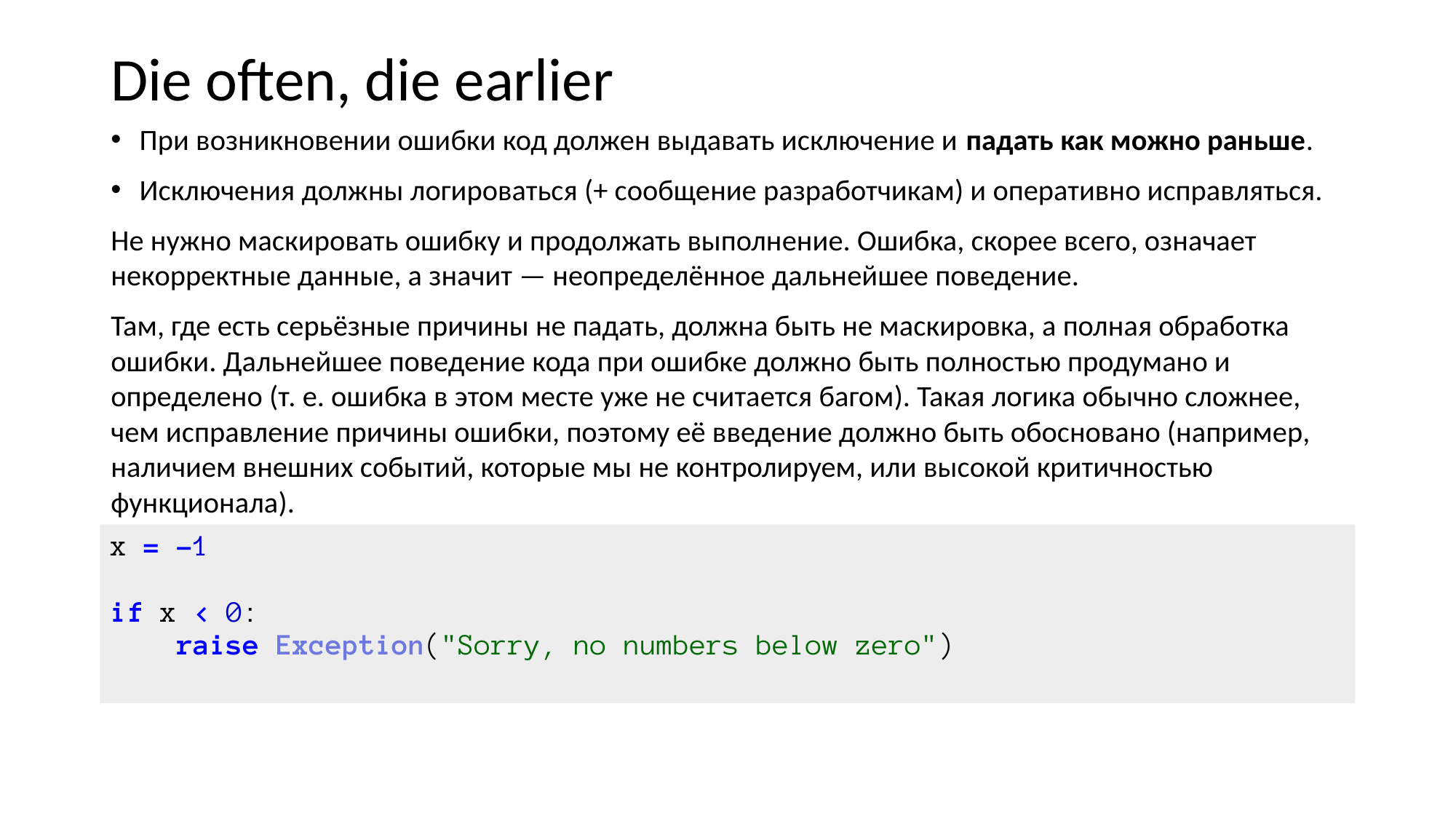

# Die often, die earlier
При возникновении ошибки код должен выдавать исключение и падать как можно раньше.
Исключения должны логироваться (+ сообщение разработчикам) и оперативно исправляться.
Не нужно маскировать ошибку и продолжать выполнение. Ошибка, скорее всего, означает некорректные данные, а значит — неопределённое дальнейшее поведение.
Там, где есть серьёзные причины не падать, должна быть не маскировка, а полная обработка ошибки. Дальнейшее поведение кода при ошибке должно быть полностью продумано и определено (т. е. ошибка в этом месте уже не считается багом). Такая логика обычно сложнее, чем исправление причины ошибки, поэтому её введение должно быть обосновано (например, наличием внешних событий, которые мы не контролируем, или высокой критичностью функционала).
x = -1
if x < 0:
    raise Exception("Sorry, no numbers below zero")